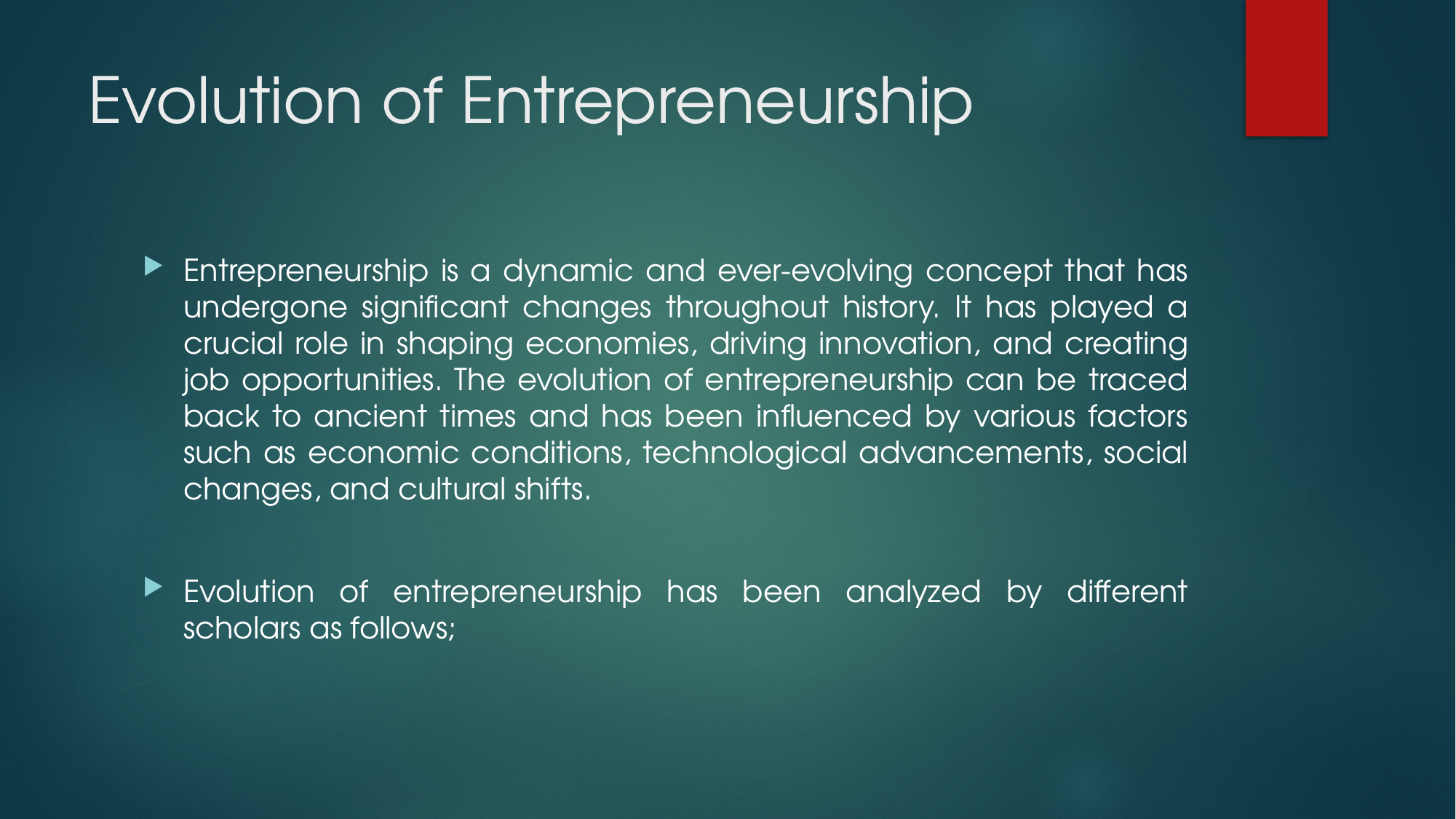

# Evolution of Entrepreneurship
Entrepreneurship is a dynamic and ever-evolving concept that has undergone significant changes throughout history. It has played a crucial role in shaping economies, driving innovation, and creating job opportunities. The evolution of entrepreneurship can be traced back to ancient times and has been influenced by various factors such as economic conditions, technological advancements, social changes, and cultural shifts.

Evolution of entrepreneurship has been analyzed by different scholars as follows;